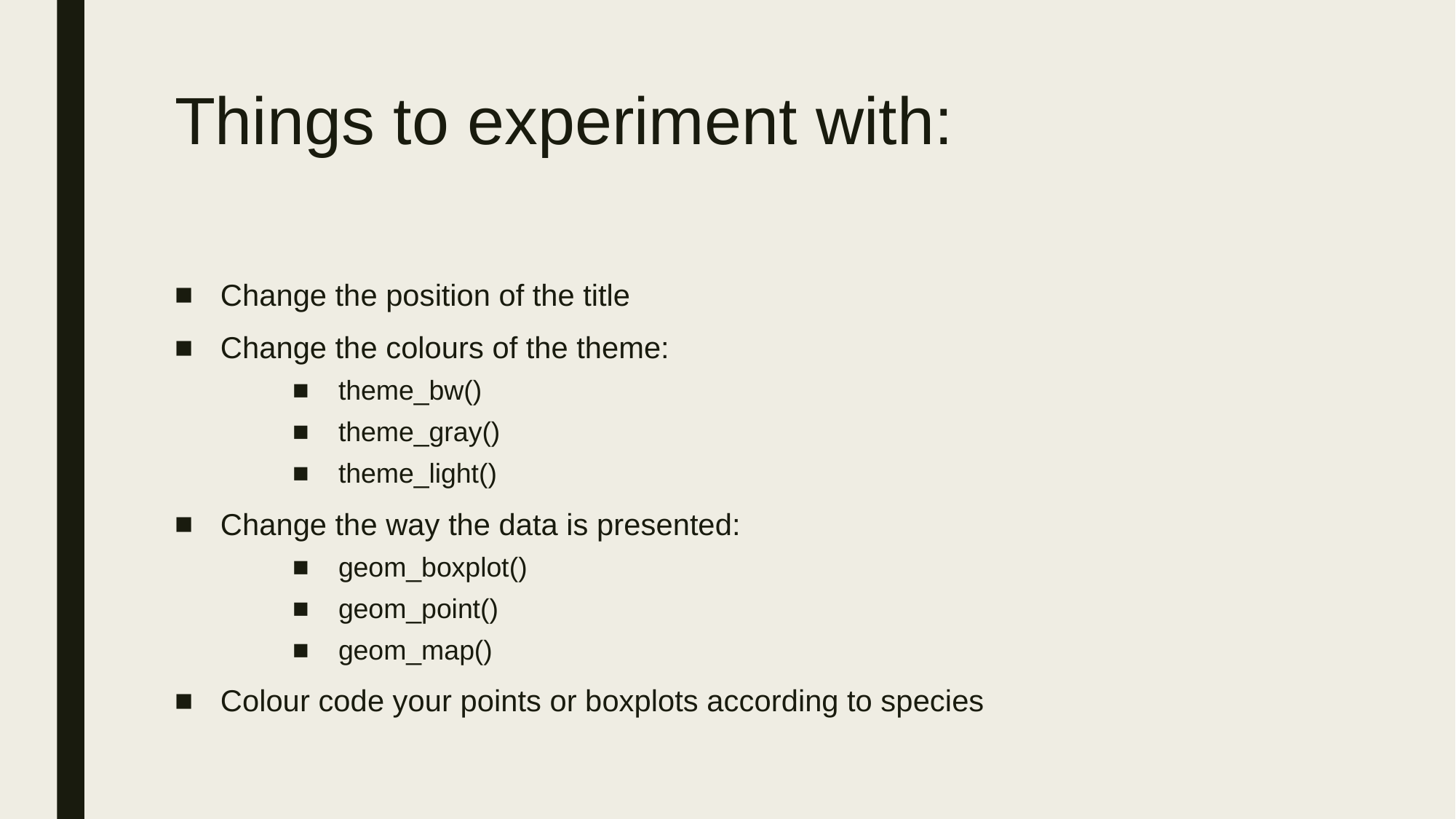

# Things to experiment with:
Change the position of the title
Change the colours of the theme:
theme_bw()
theme_gray()
theme_light()
Change the way the data is presented:
geom_boxplot()
geom_point()
geom_map()
Colour code your points or boxplots according to species